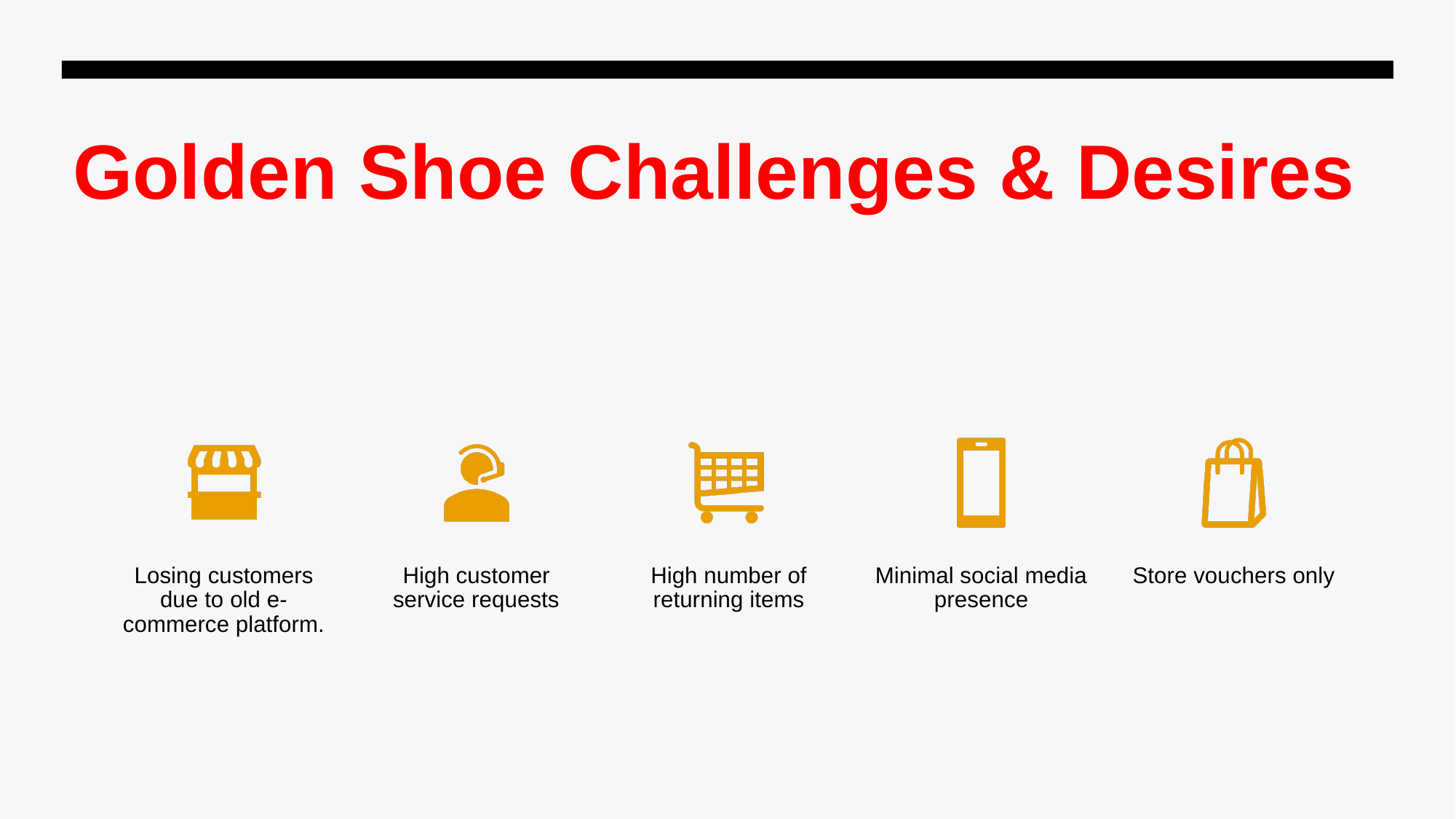

# Golden Shoe Challenges & Desires
Losing customers due to old e-commerce platform.
High customer service requests
High number of returning items
Minimal social media presence
Store vouchers only